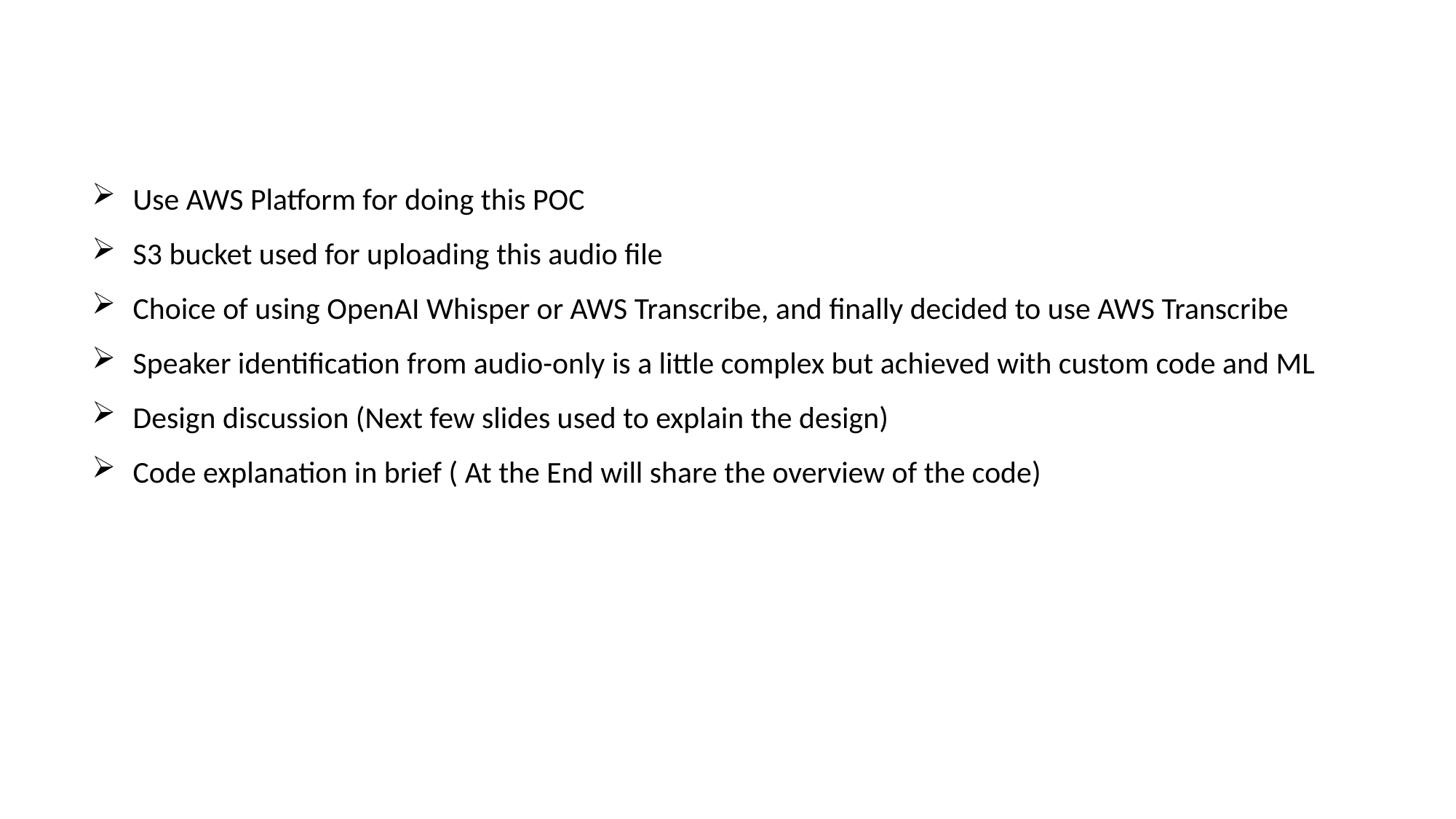

Use AWS Platform for doing this POC
S3 bucket used for uploading this audio file
Choice of using OpenAI Whisper or AWS Transcribe, and finally decided to use AWS Transcribe
Speaker identification from audio-only is a little complex but achieved with custom code and ML
Design discussion (Next few slides used to explain the design)
Code explanation in brief ( At the End will share the overview of the code)